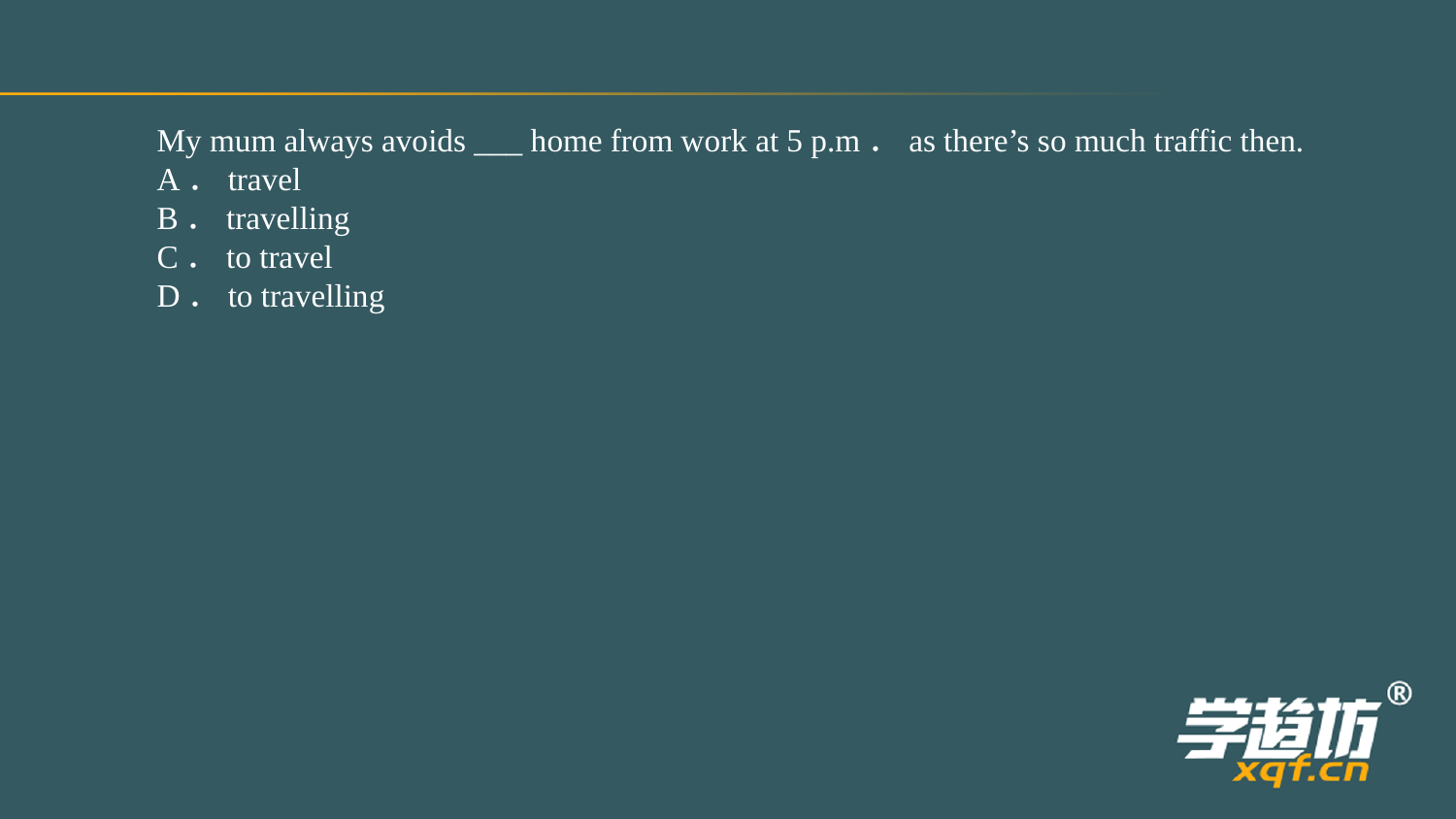

My mum always avoids ___ home from work at 5 p.m．as there’s so much traffic then.
A．travel
B．travelling
C．to travel
D．to travelling